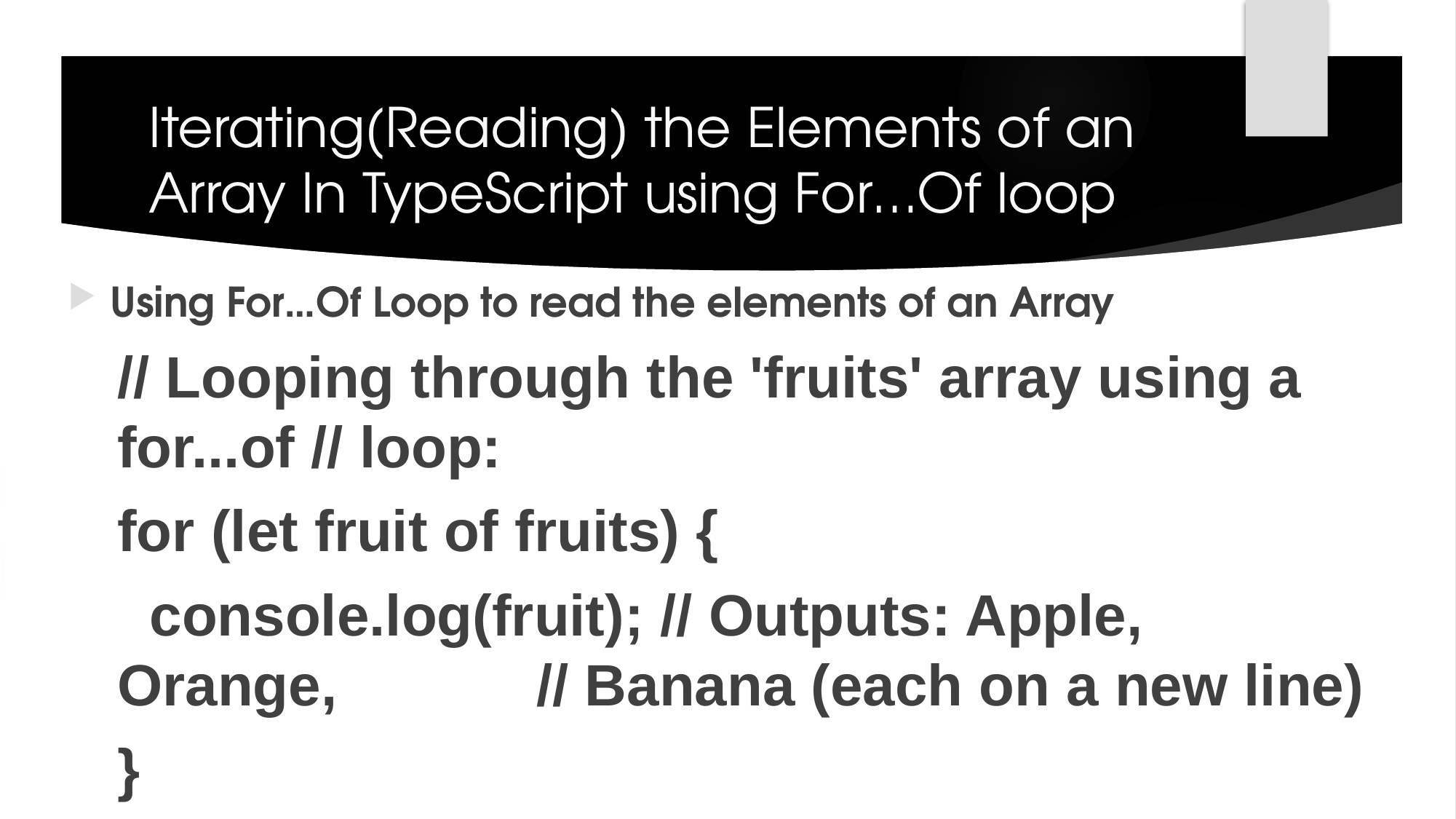

# Iterating(Reading) the Elements of an Array In TypeScript using For…Of loop
Using For…Of Loop to read the elements of an Array
// Looping through the 'fruits' array using a for...of // loop:
for (let fruit of fruits) {
  console.log(fruit); // Outputs: Apple, Orange, 		   										// Banana (each on a new line)
}